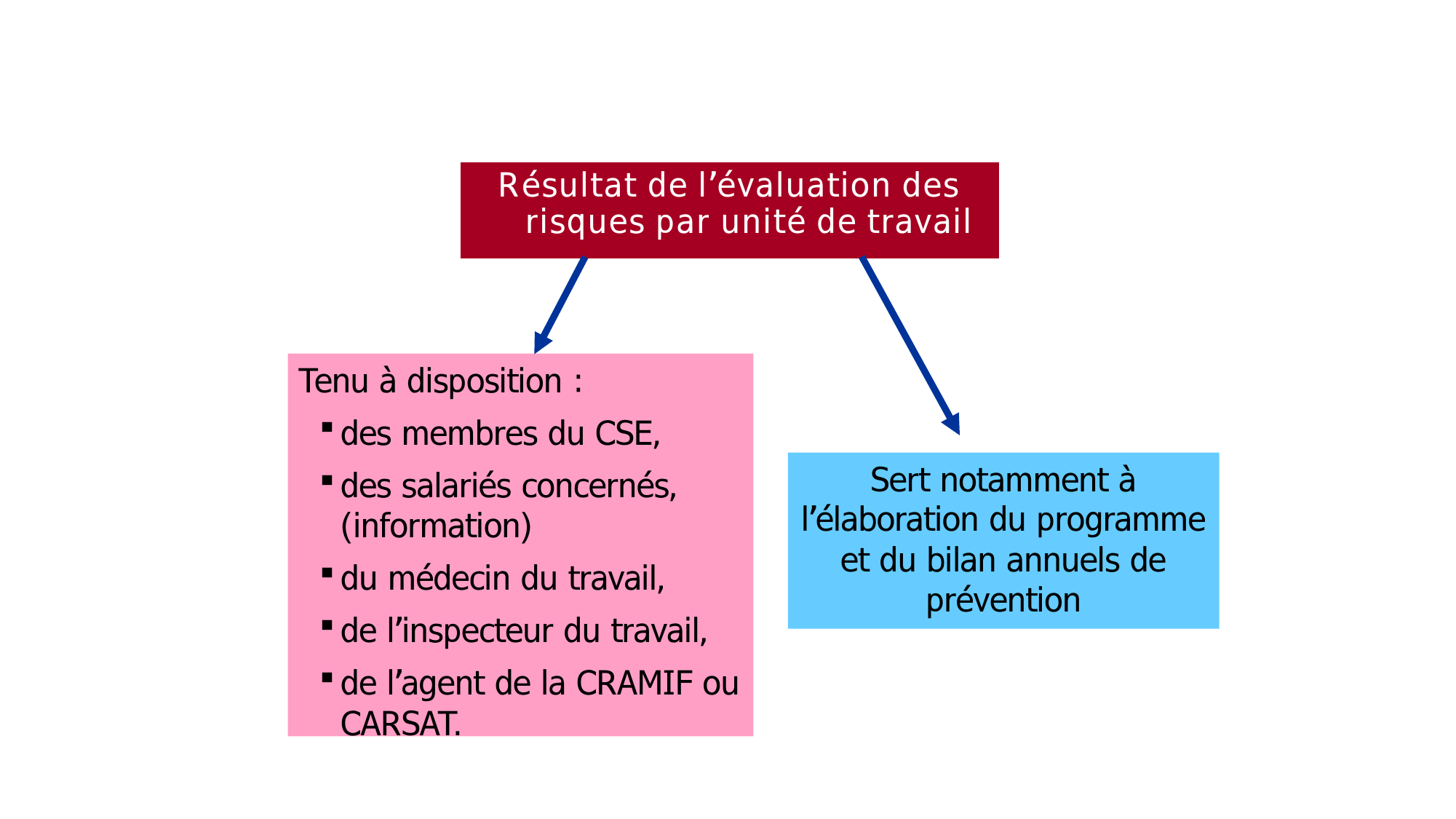

Résultat de l’évaluation des risques par unité de travail

Tenu à disposition :
des membres du CSE,
des salariés concernés, (information)
du médecin du travail,
de l’inspecteur du travail,
de l’agent de la CRAMIF ou CARSAT.

Sert notamment à l’élaboration du programme et du bilan annuels de prévention